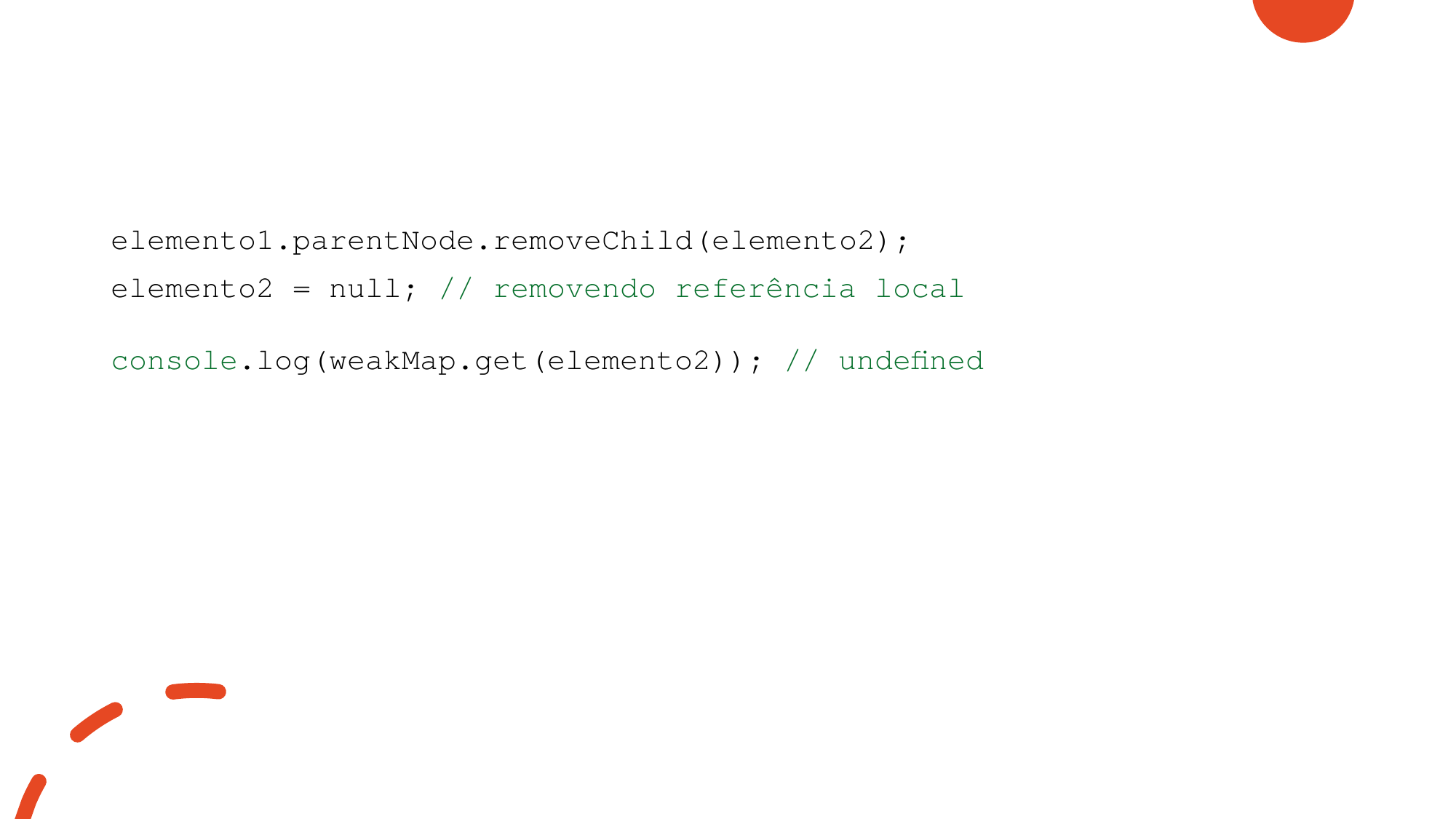

#
elemento1.parentNode.removeChild(elemento2);
elemento2 = null; // removendo referência local

console.log(weakMap.get(elemento2)); // undefined